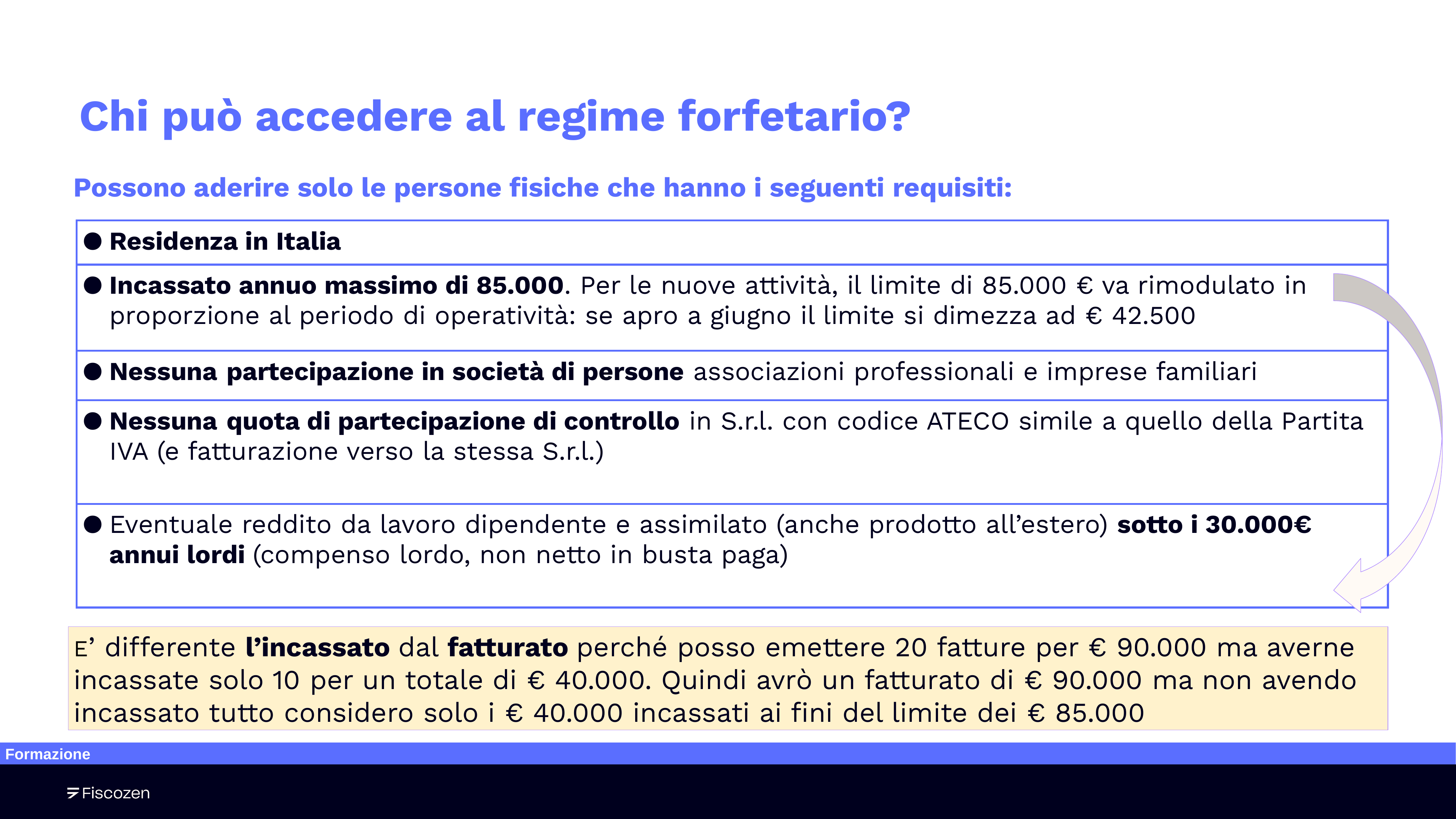

# Chi può accedere al regime forfetario?
Possono aderire solo le persone fisiche che hanno i seguenti requisiti:

| Residenza in Italia |
| --- |
| Incassato annuo massimo di 85.000. Per le nuove attività, il limite di 85.000 € va rimodulato in proporzione al periodo di operatività: se apro a giugno il limite si dimezza ad € 42.500 |
| Nessuna partecipazione in società di persone associazioni professionali e imprese familiari |
| Nessuna quota di partecipazione di controllo in S.r.l. con codice ATECO simile a quello della Partita IVA (e fatturazione verso la stessa S.r.l.) |
| Eventuale reddito da lavoro dipendente e assimilato (anche prodotto all’estero) sotto i 30.000€ annui lordi (compenso lordo, non netto in busta paga) |

E’ differente l’incassato dal fatturato perché posso emettere 20 fatture per € 90.000 ma averne incassate solo 10 per un totale di € 40.000. Quindi avrò un fatturato di € 90.000 ma non avendo incassato tutto considero solo i € 40.000 incassati ai fini del limite dei € 85.000
Formazione
38